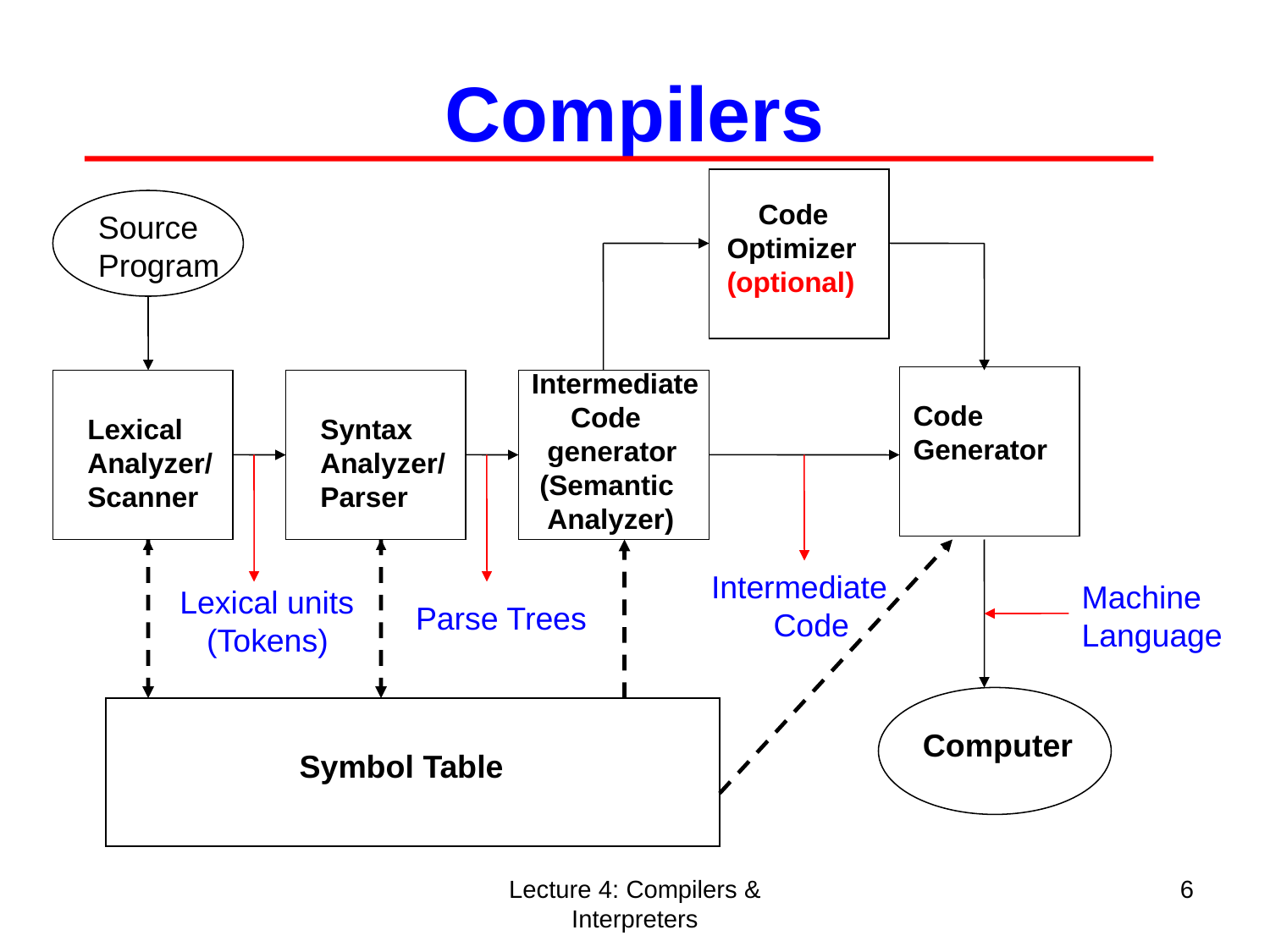

Compilers

      Code
  Optimizer
  (optional)
Source
Program

Intermediate
     Code
  generator
 (Semantic
  Analyzer)

Code
Generator
Lexical
Analyzer/
Scanner
Syntax
Analyzer/
Parser

Intermediate
       Code
Machine
Language
Lexical units
   (Tokens)
Parse Trees

Computer
Symbol Table
Lecture 4: Compilers & Interpreters
6